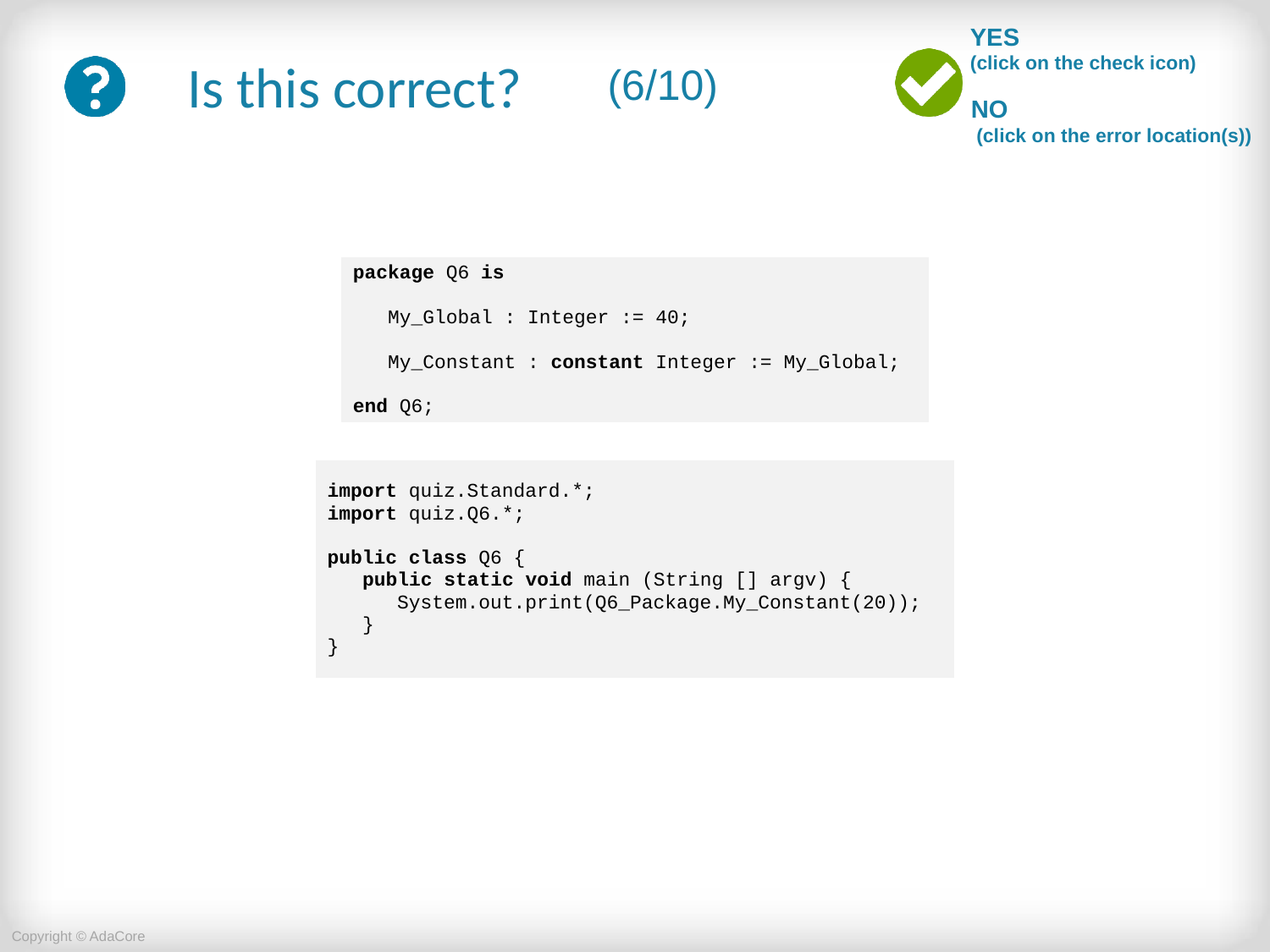

# (6/10)
| package Q6 is My\_Global : Integer := 40; My\_Constant : constant Integer := My\_Global; end Q6; |
| --- |
| import quiz.Standard.\*; import quiz.Q6.\*; public class Q6 { public static void main (String [] argv) { System.out.print(Q6\_Package.My\_Constant(20)); } } |
| --- |